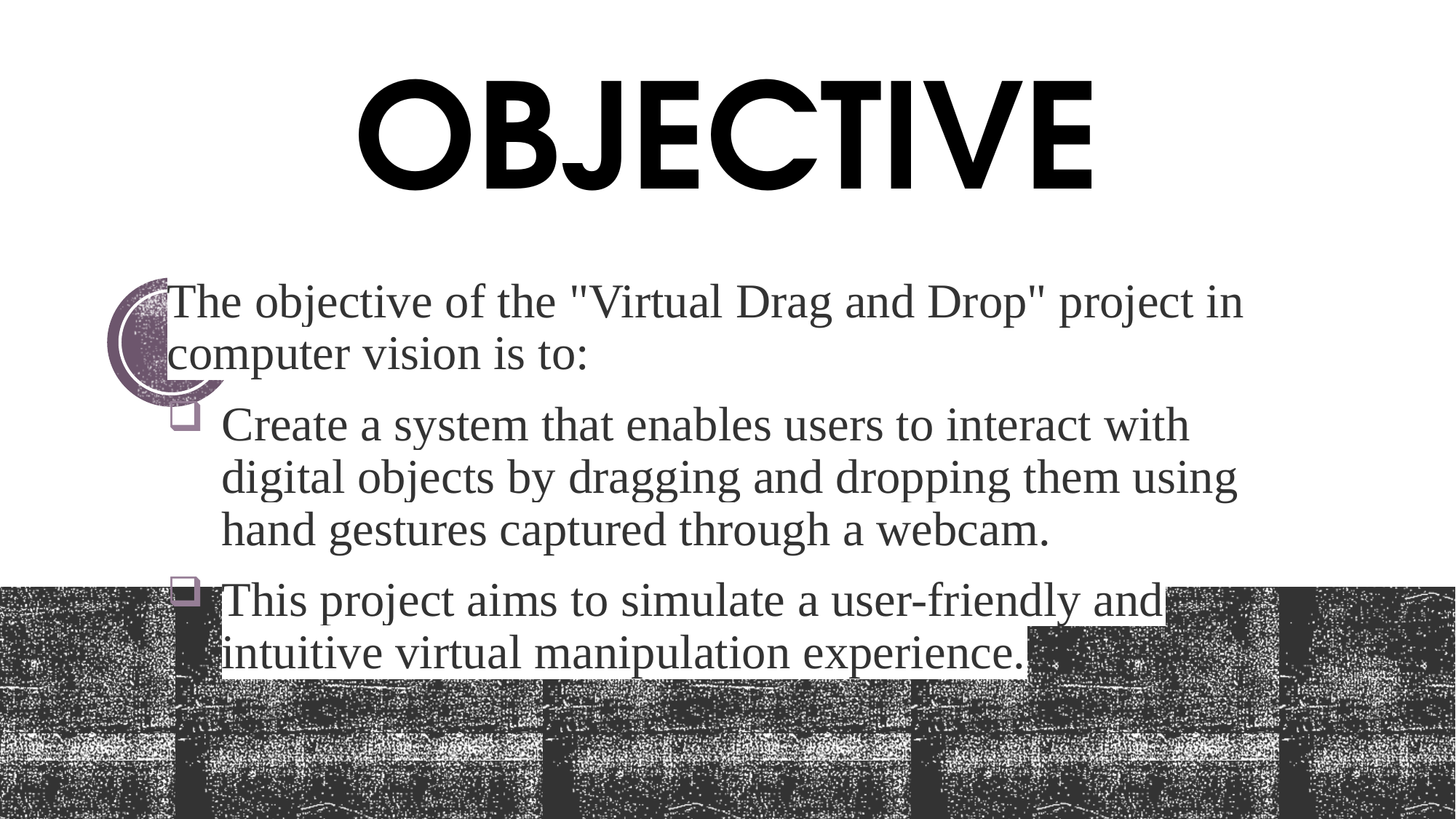

# OBJECTIVE
The objective of the "Virtual Drag and Drop" project in computer vision is to:
Create a system that enables users to interact with digital objects by dragging and dropping them using hand gestures captured through a webcam.
This project aims to simulate a user-friendly and intuitive virtual manipulation experience.